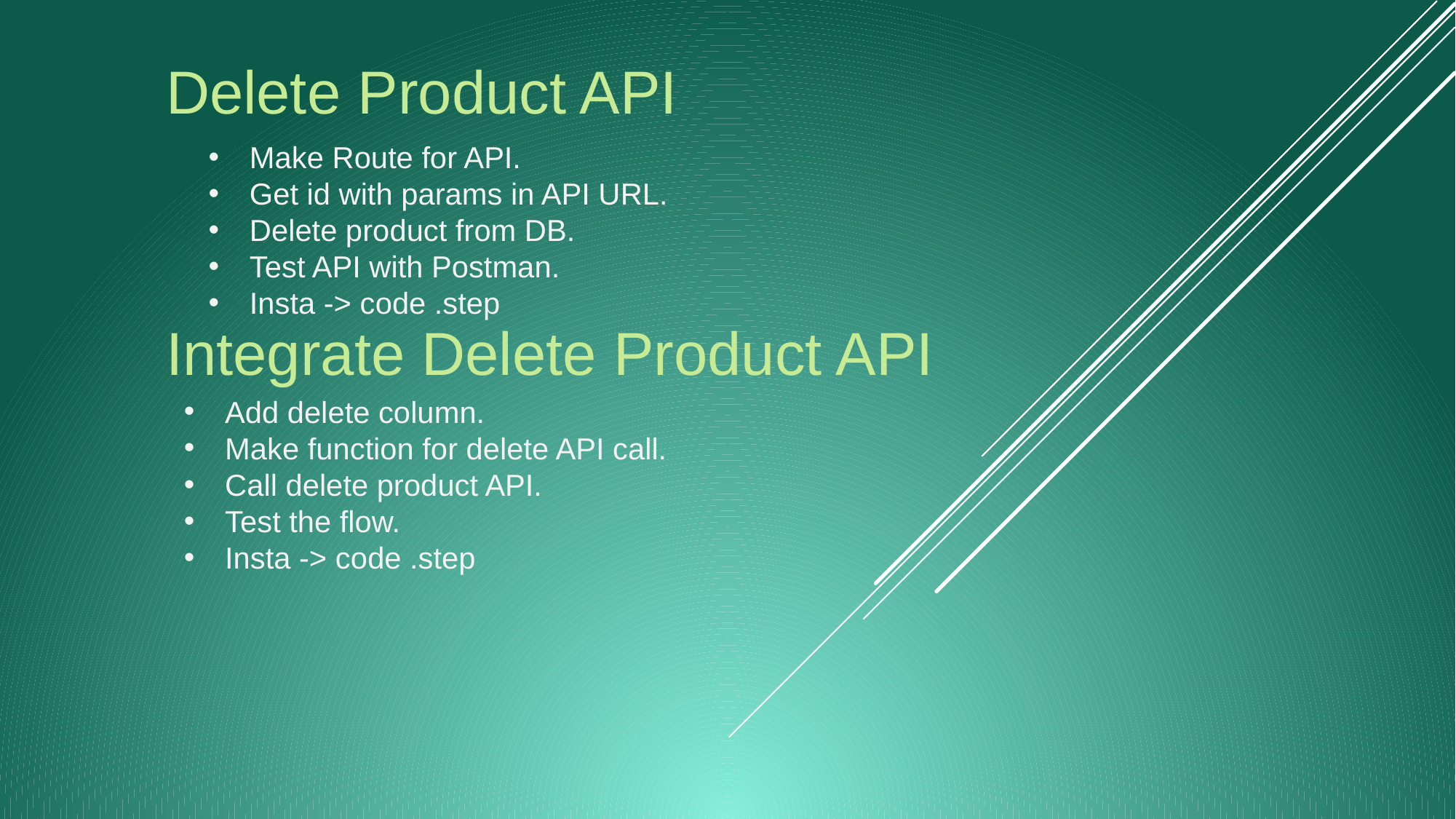

# Delete Product API

Make Route for API.
Get id with params in API URL.
Delete product from DB.
Test API with Postman.
Insta -> code .step
Integrate Delete Product API

Add delete column.
Make function for delete API call.
Call delete product API.
Test the flow.
Insta -> code .step